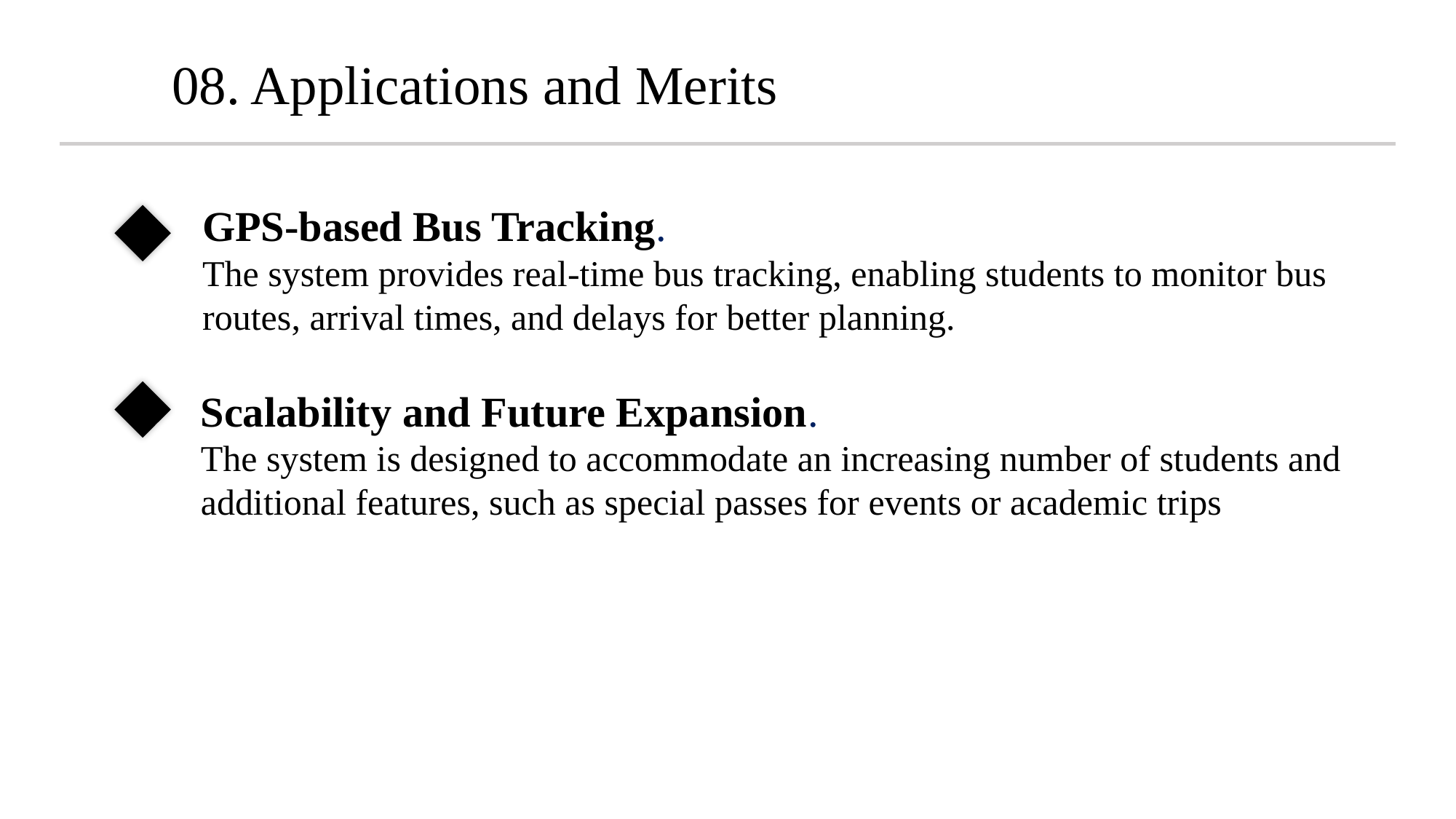

08. Applications and Merits
GPS-based Bus Tracking.
The system provides real-time bus tracking, enabling students to monitor bus routes, arrival times, and delays for better planning.

Scalability and Future Expansion.
The system is designed to accommodate an increasing number of students and additional features, such as special passes for events or academic trips